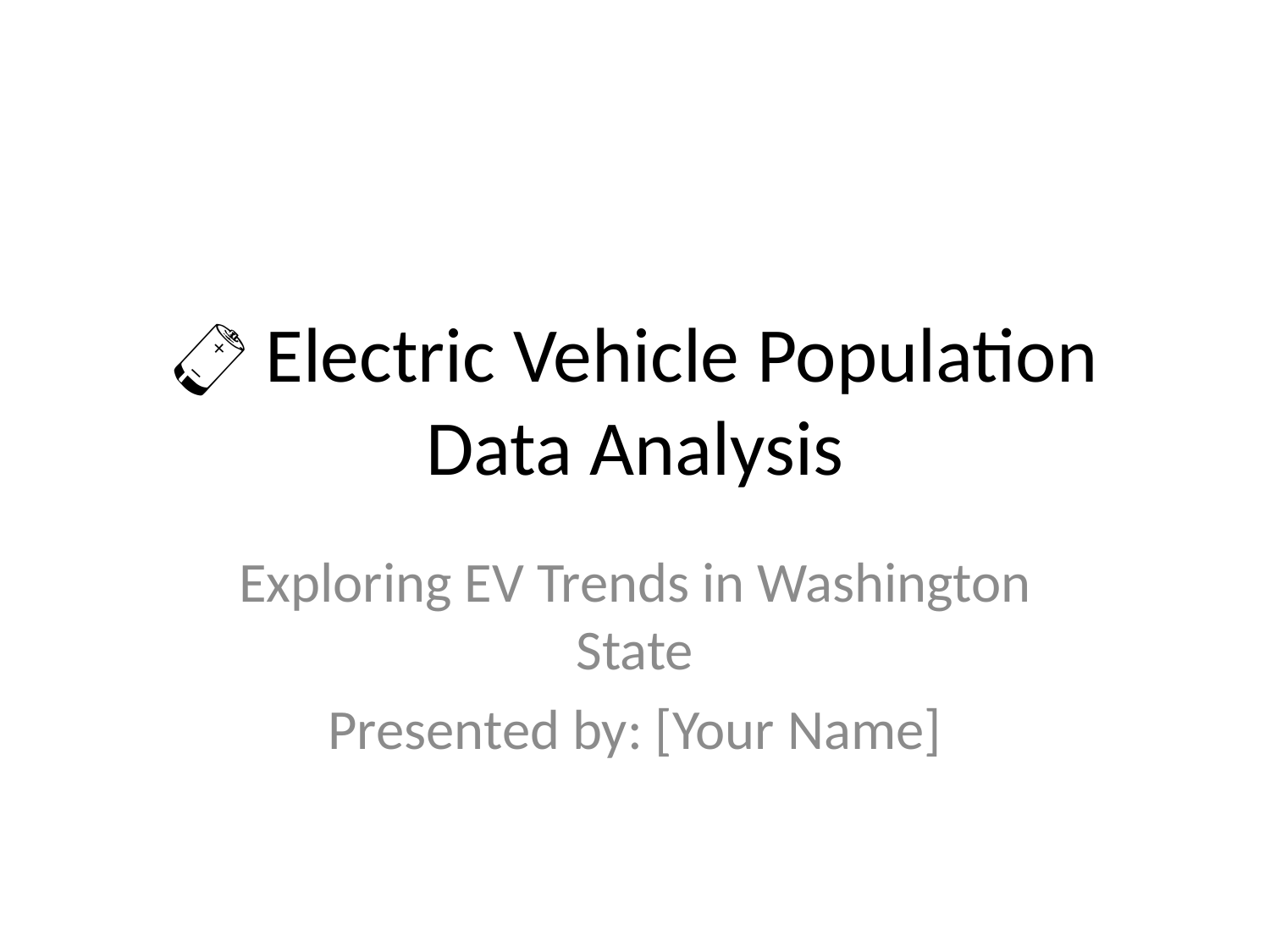

# 🔋 Electric Vehicle Population Data Analysis
Exploring EV Trends in Washington State
Presented by: [Your Name]